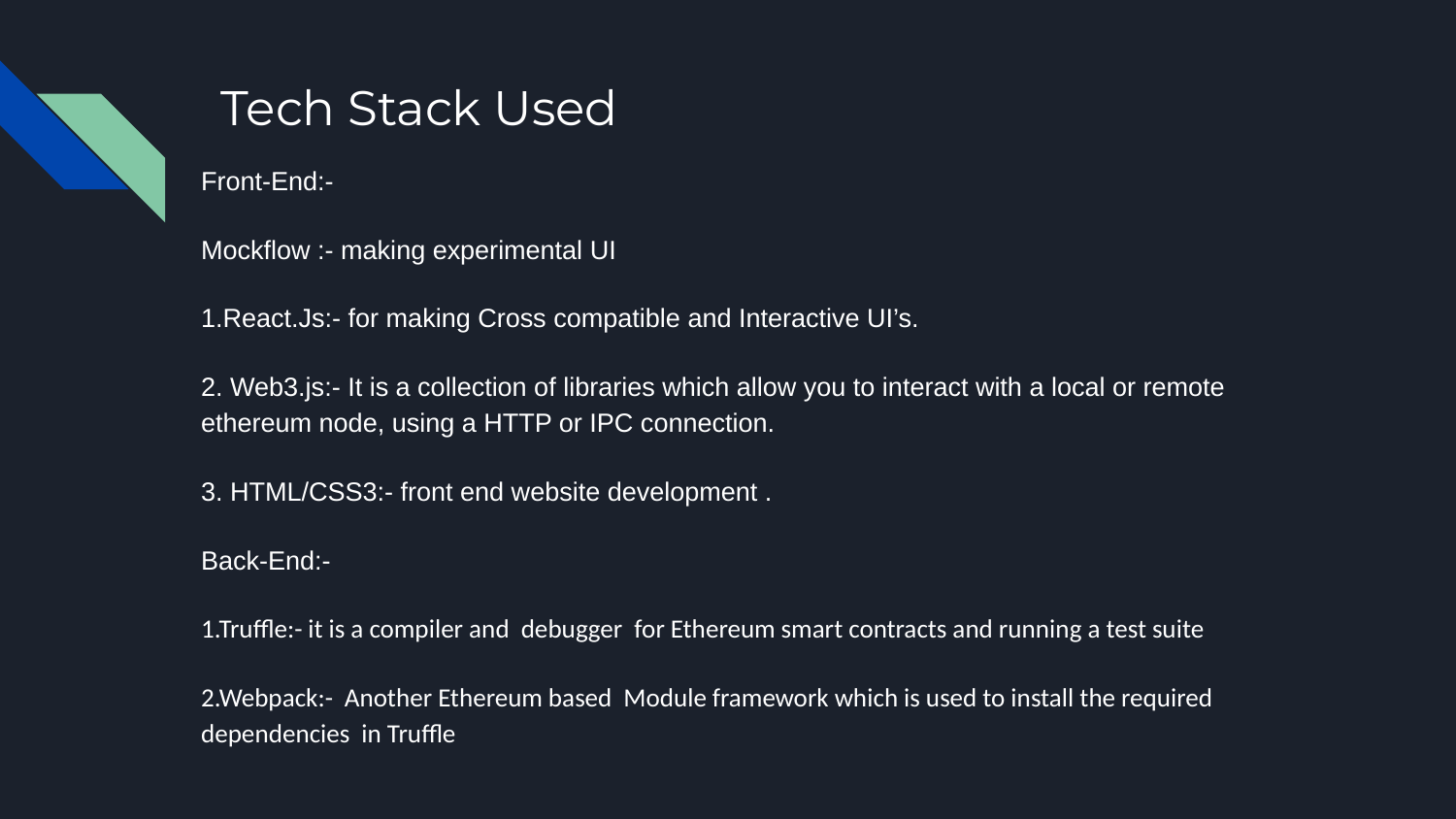

# Tech Stack Used
Front-End:-
Mockflow :- making experimental UI
1.React.Js:- for making Cross compatible and Interactive UI’s.
2. Web3.js:- It is a collection of libraries which allow you to interact with a local or remote ethereum node, using a HTTP or IPC connection.
3. HTML/CSS3:- front end website development .
Back-End:-
1.Truffle:- it is a compiler and  debugger  for Ethereum smart contracts and running a test suite
2.Webpack:-  Another Ethereum based  Module framework which is used to install the required dependencies  in Truffle